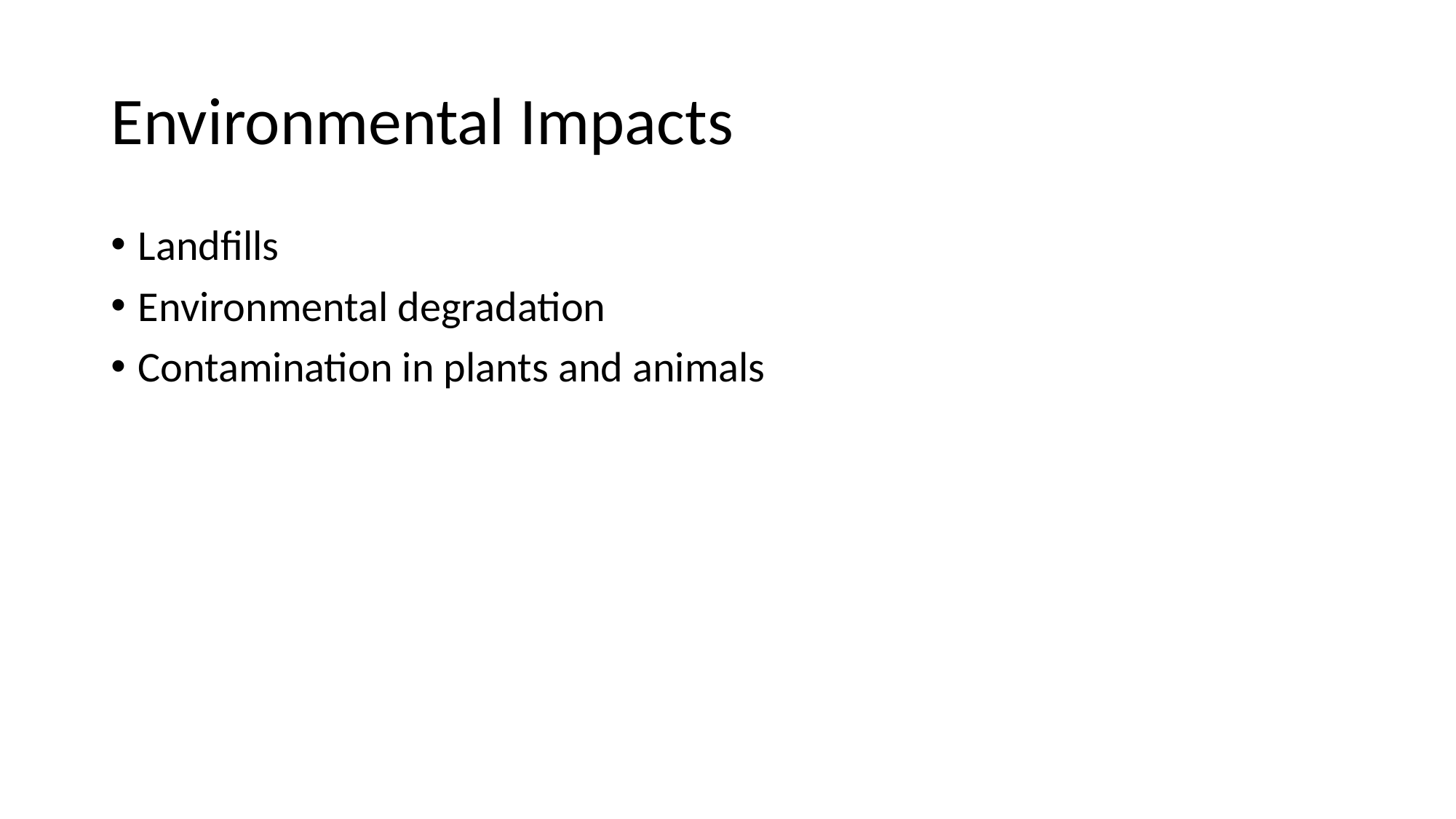

# Environmental Impacts
Landfills
Environmental degradation
Contamination in plants and animals